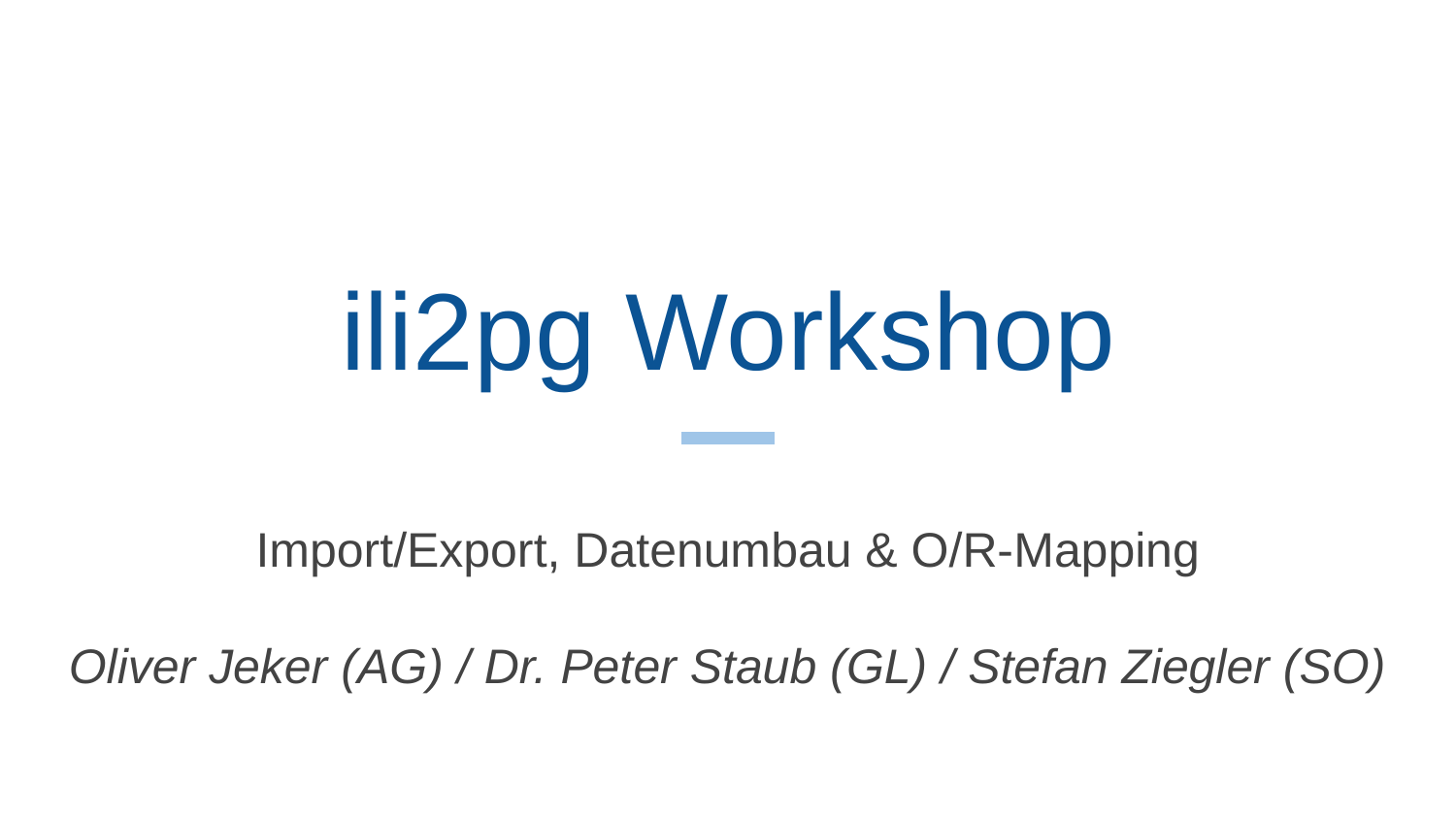

# ili2pg Workshop
Import/Export, Datenumbau & O/R-Mapping

Oliver Jeker (AG) / Dr. Peter Staub (GL) / Stefan Ziegler (SO)